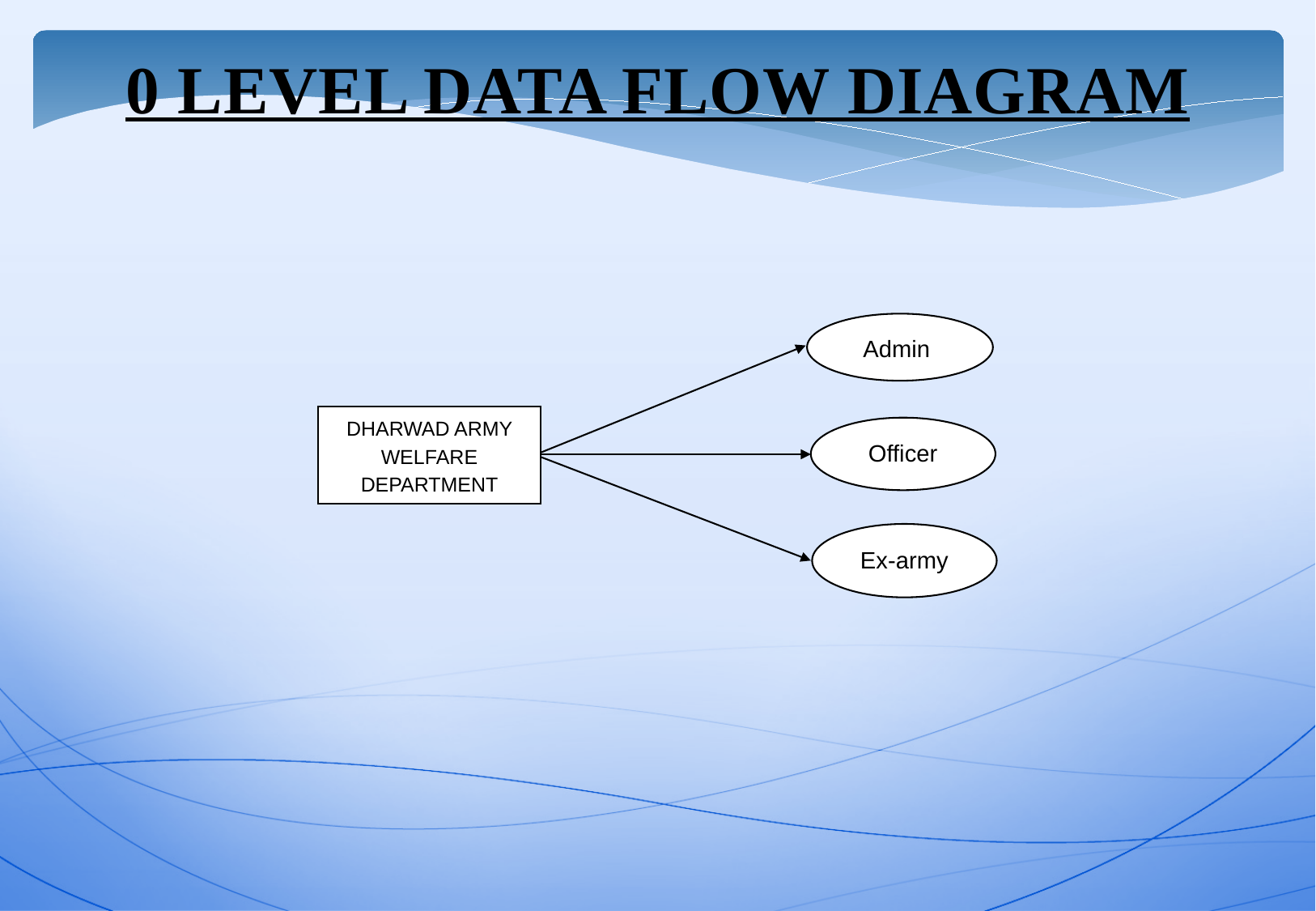

0 LEVEL DATA FLOW DIAGRAM

Admin
DHARWAD ARMY WELFARE DEPARTMENT

Officer
Ex-army